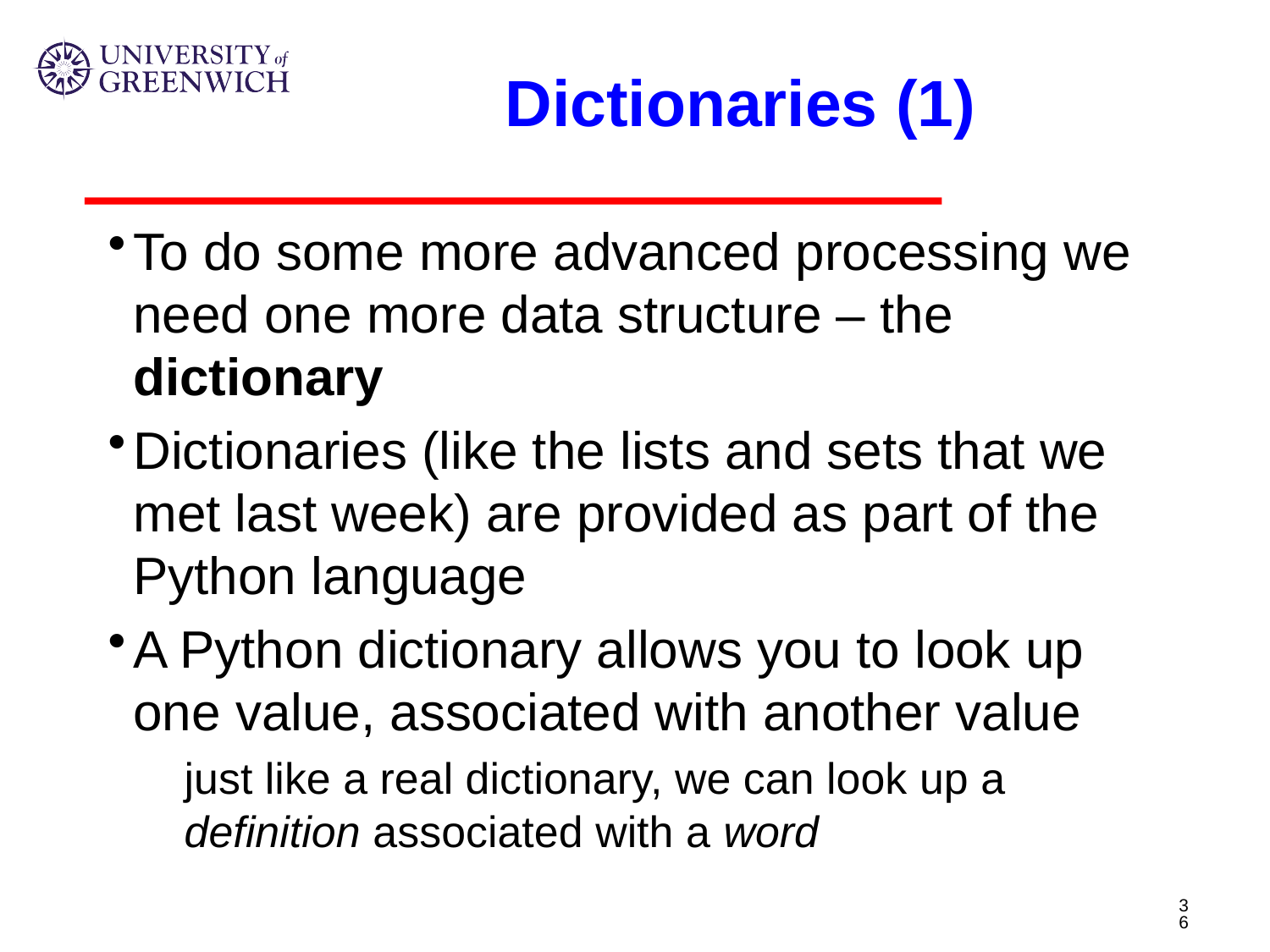

# Dictionaries (1)
To do some more advanced processing we need one more data structure – the dictionary
Dictionaries (like the lists and sets that we met last week) are provided as part of the Python language
A Python dictionary allows you to look up one value, associated with another value
just like a real dictionary, we can look up a definition associated with a word
36